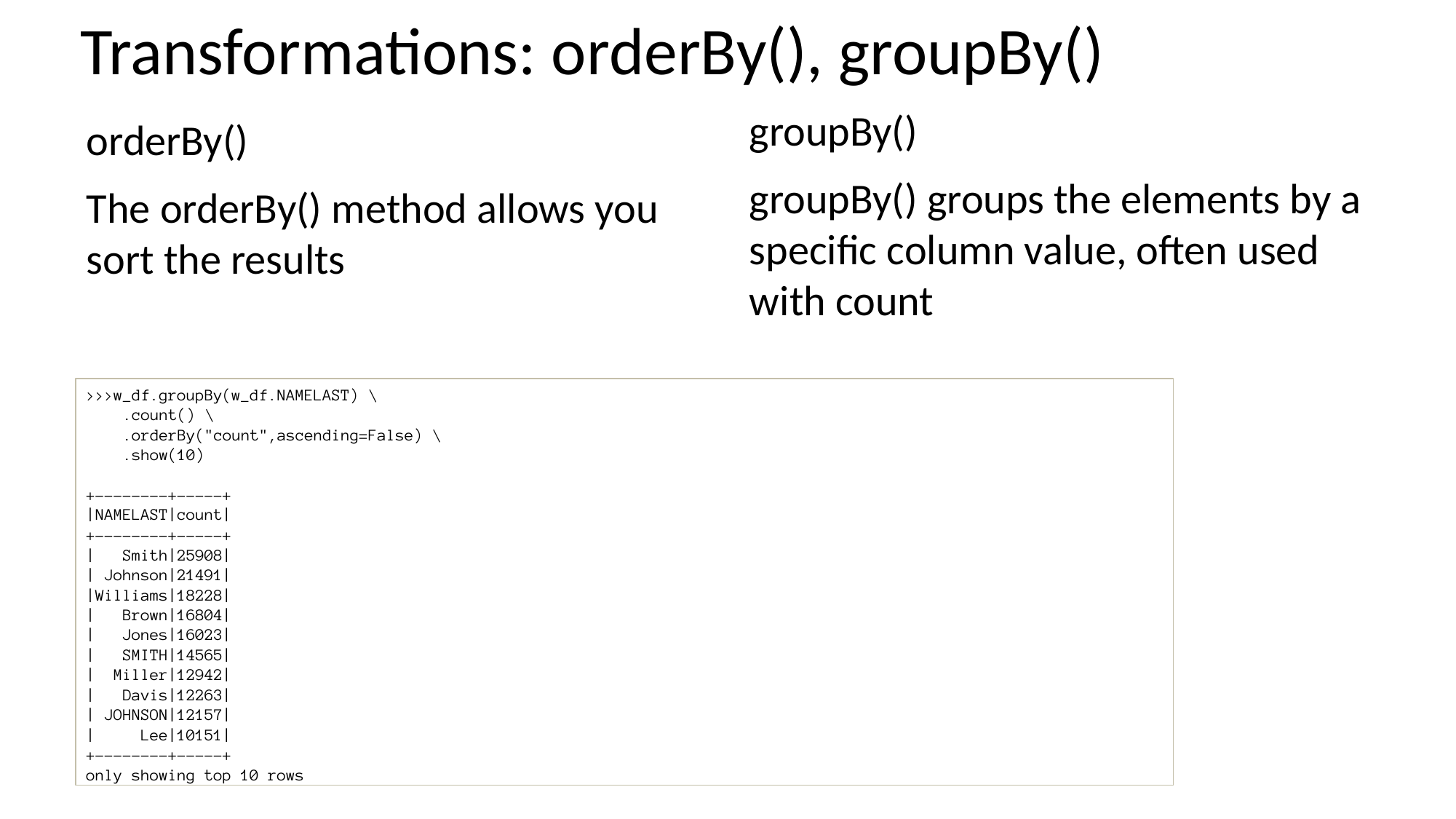

# Transformations: orderBy(), groupBy()
groupBy()
orderBy()
groupBy() groups the elements by a specific column value, often used with count
The orderBy() method allows you sort the results
>>>w_df.groupBy(w_df.NAMELAST) \
    .count() \
    .orderBy("count",ascending=False) \
    .show(10)

+--------+-----+
|NAMELAST|count|
+--------+-----+
|   Smith|25908|
| Johnson|21491|
|Williams|18228|
|   Brown|16804|
|   Jones|16023|
|   SMITH|14565|
|  Miller|12942|
|   Davis|12263|
| JOHNSON|12157|
|     Lee|10151|
+--------+-----+
only showing top 10 rows